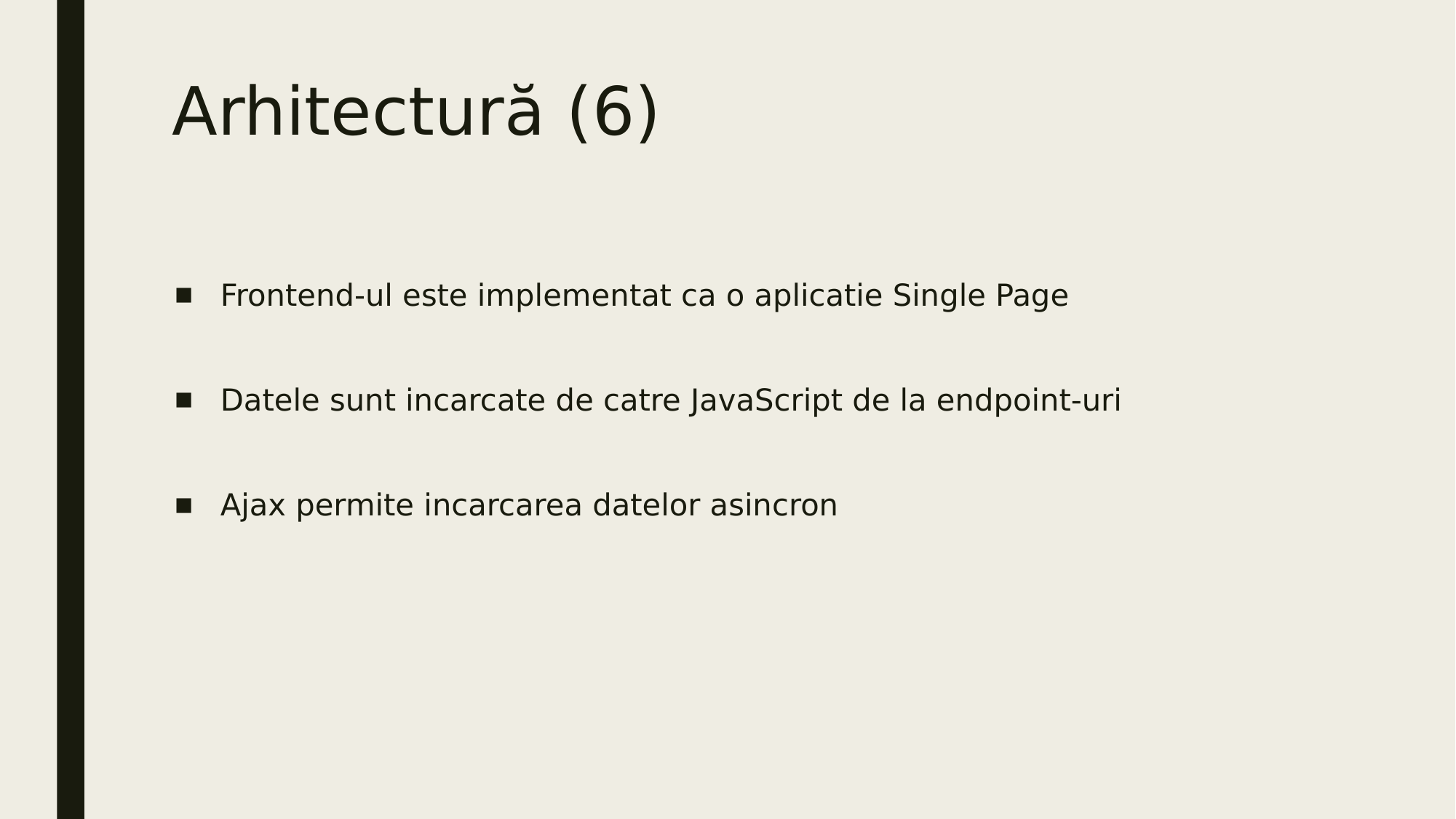

# Arhitectură (6)
Frontend-ul este implementat ca o aplicatie Single Page

Datele sunt incarcate de catre JavaScript de la endpoint-uri

Ajax permite incarcarea datelor asincron